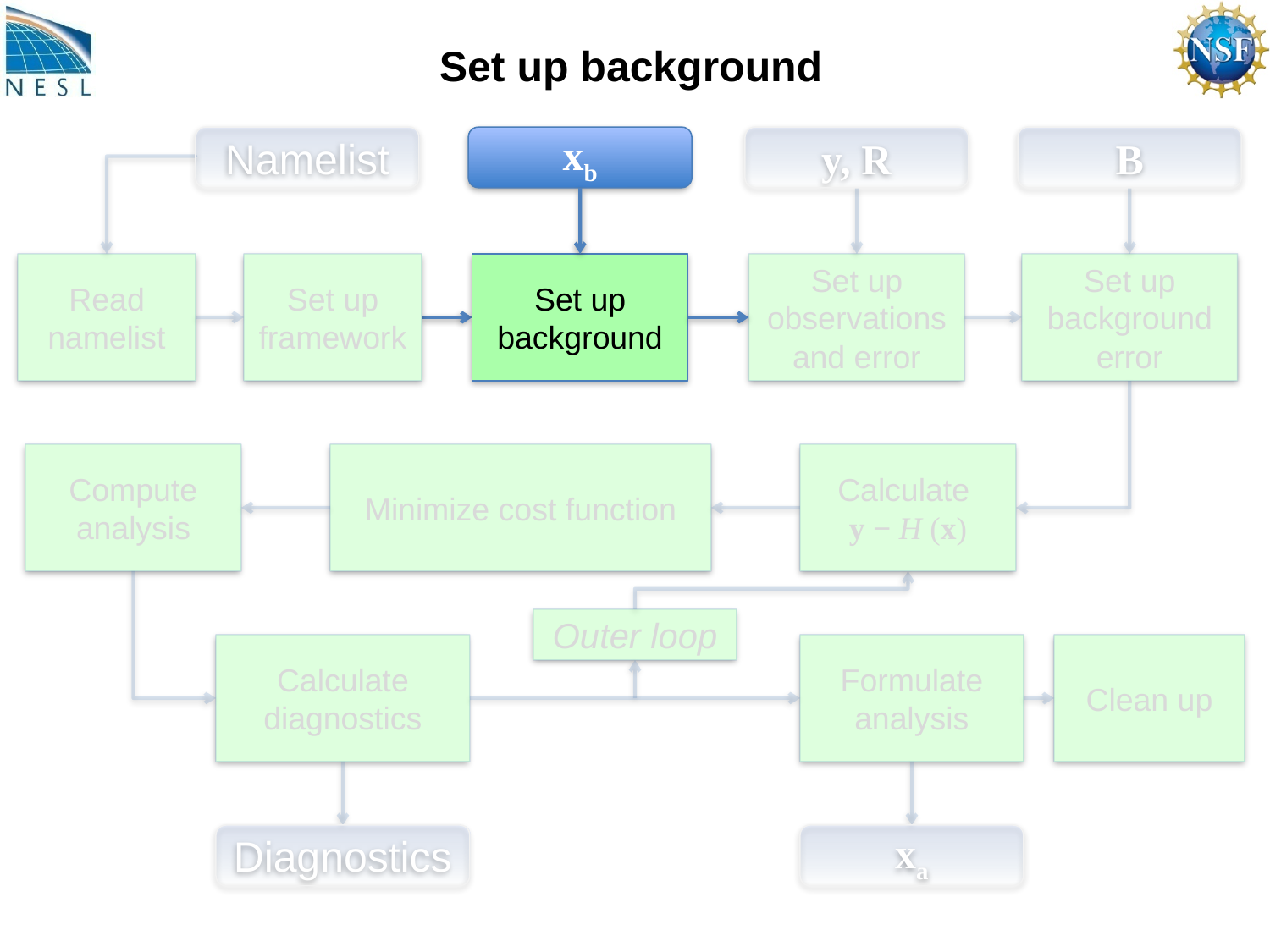

Set up background
B
Namelist
xb
y, R
Read namelist
Set up framework
Set up background
Set up observations and error
Set up background error
Compute analysis
Minimize cost function
Calculate
y − H (x)
Outer loop
Calculate diagnostics
Formulate analysis
Clean up
Diagnostics
xa